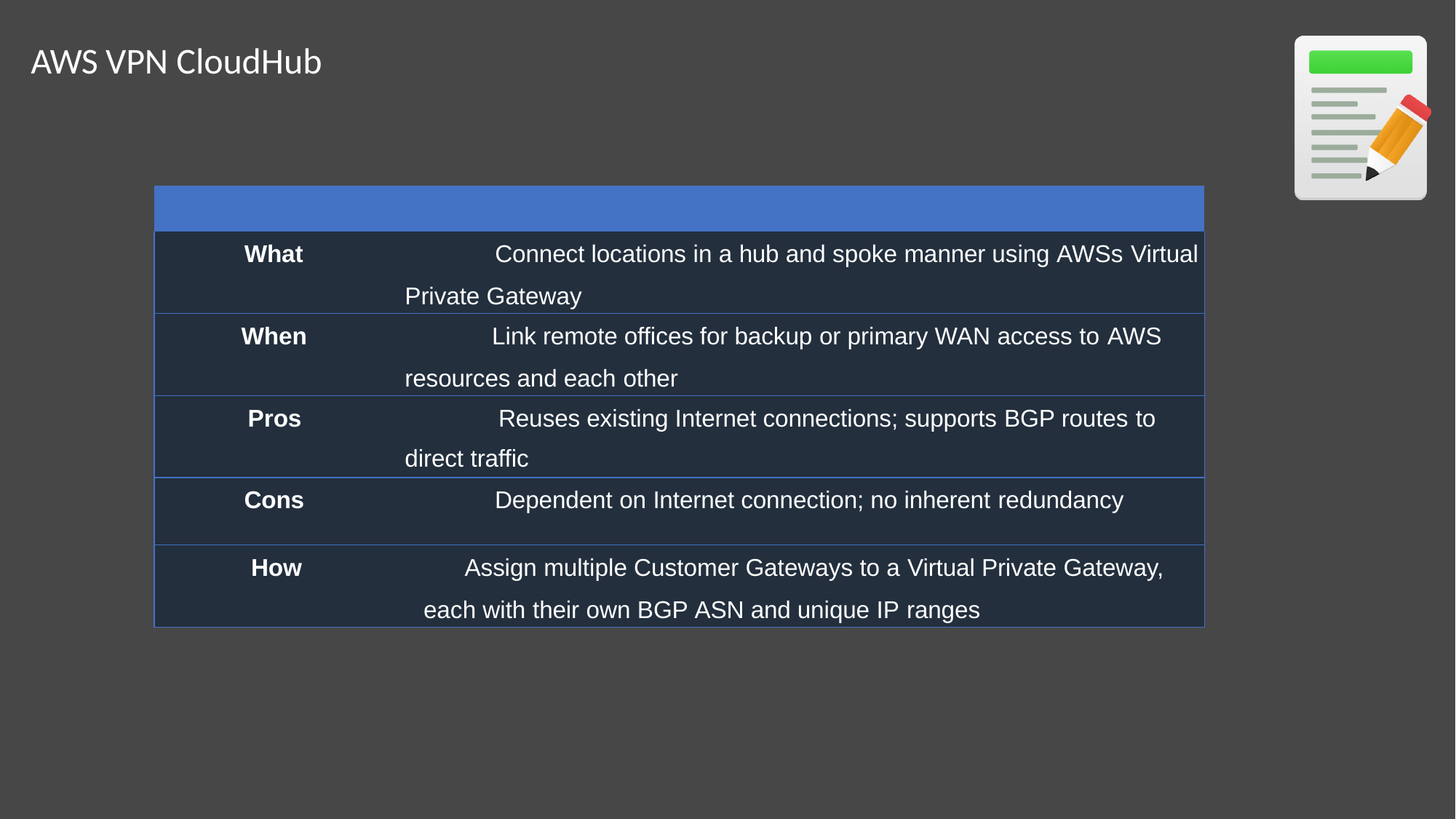

# AWS VPN CloudHub

|  |
| --- |
| What Connect locations in a hub and spoke manner using AWSs Virtual Private Gateway |
| When Link remote offices for backup or primary WAN access to AWS resources and each other |
| Pros Reuses existing Internet connections; supports BGP routes to direct traffic |
| Cons Dependent on Internet connection; no inherent redundancy |
| How Assign multiple Customer Gateways to a Virtual Private Gateway, each with their own BGP ASN and unique IP ranges |